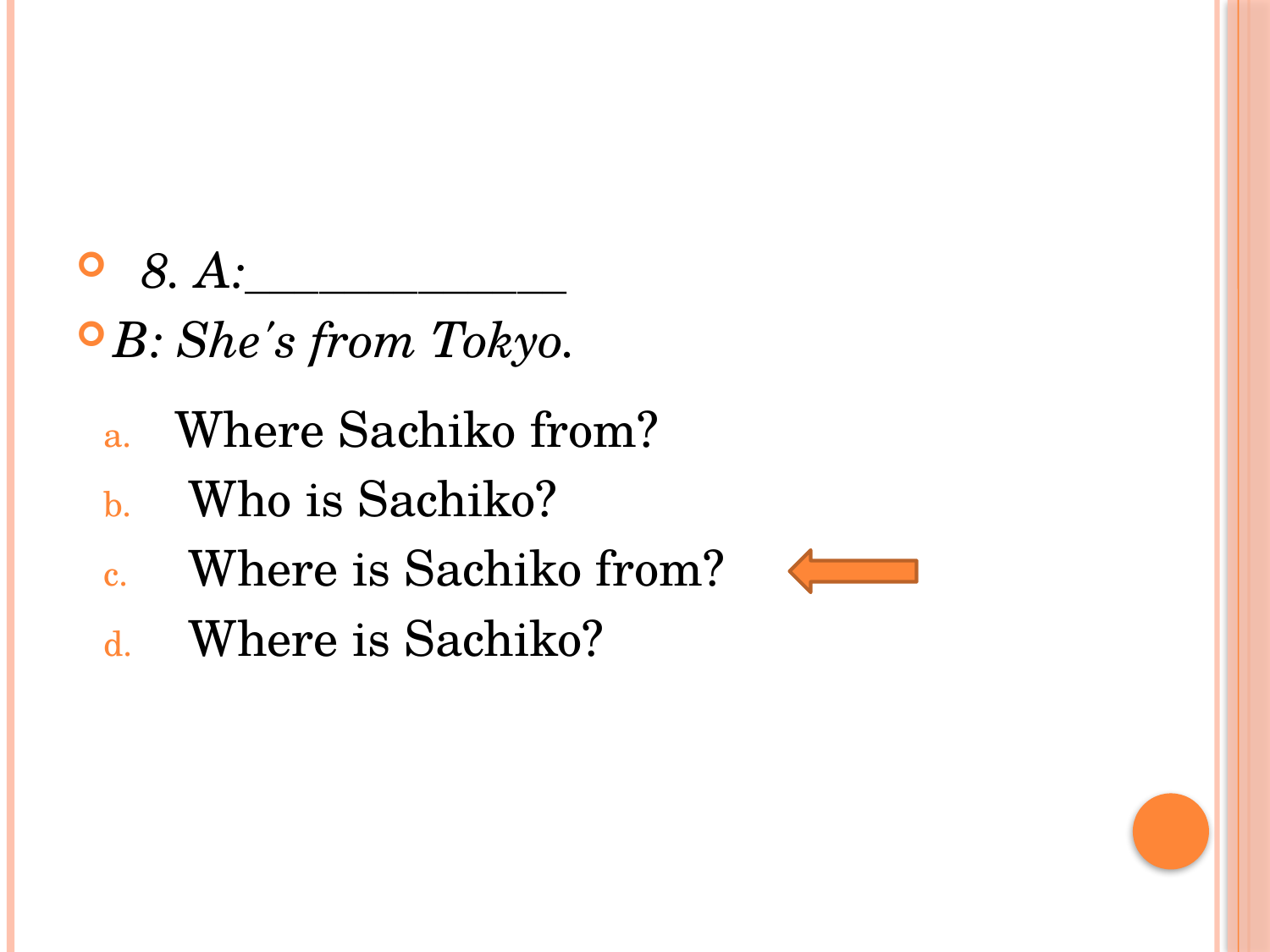

#
  8. A:_____________
B: She's from Tokyo.
Where Sachiko from?
 Who is Sachiko?
 Where is Sachiko from?
 Where is Sachiko?